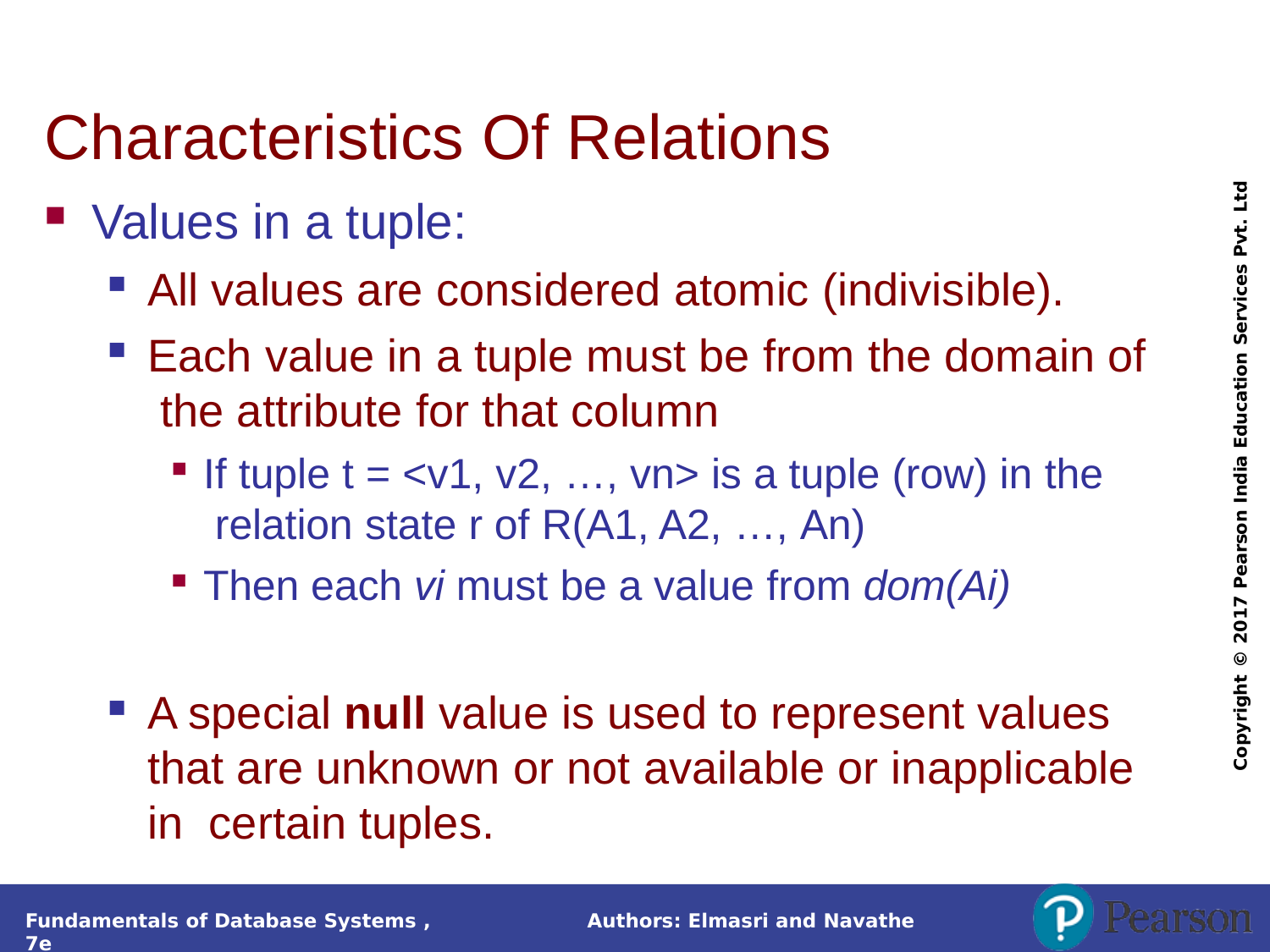

# Characteristics Of Relations
Copyright © 2017 Pearson India Education Services Pvt. Ltd
Values in a tuple:
All values are considered atomic (indivisible).
Each value in a tuple must be from the domain of  the attribute for that column
If tuple t = <v1, v2, …, vn> is a tuple (row) in the  relation state r of R(A1, A2, …, An)
Then each vi must be a value from dom(Ai)

A special null value is used to represent values  that are unknown or not available or inapplicable in  certain tuples.
Authors: Elmasri and Navathe
Fundamentals of Database Systems , 7e